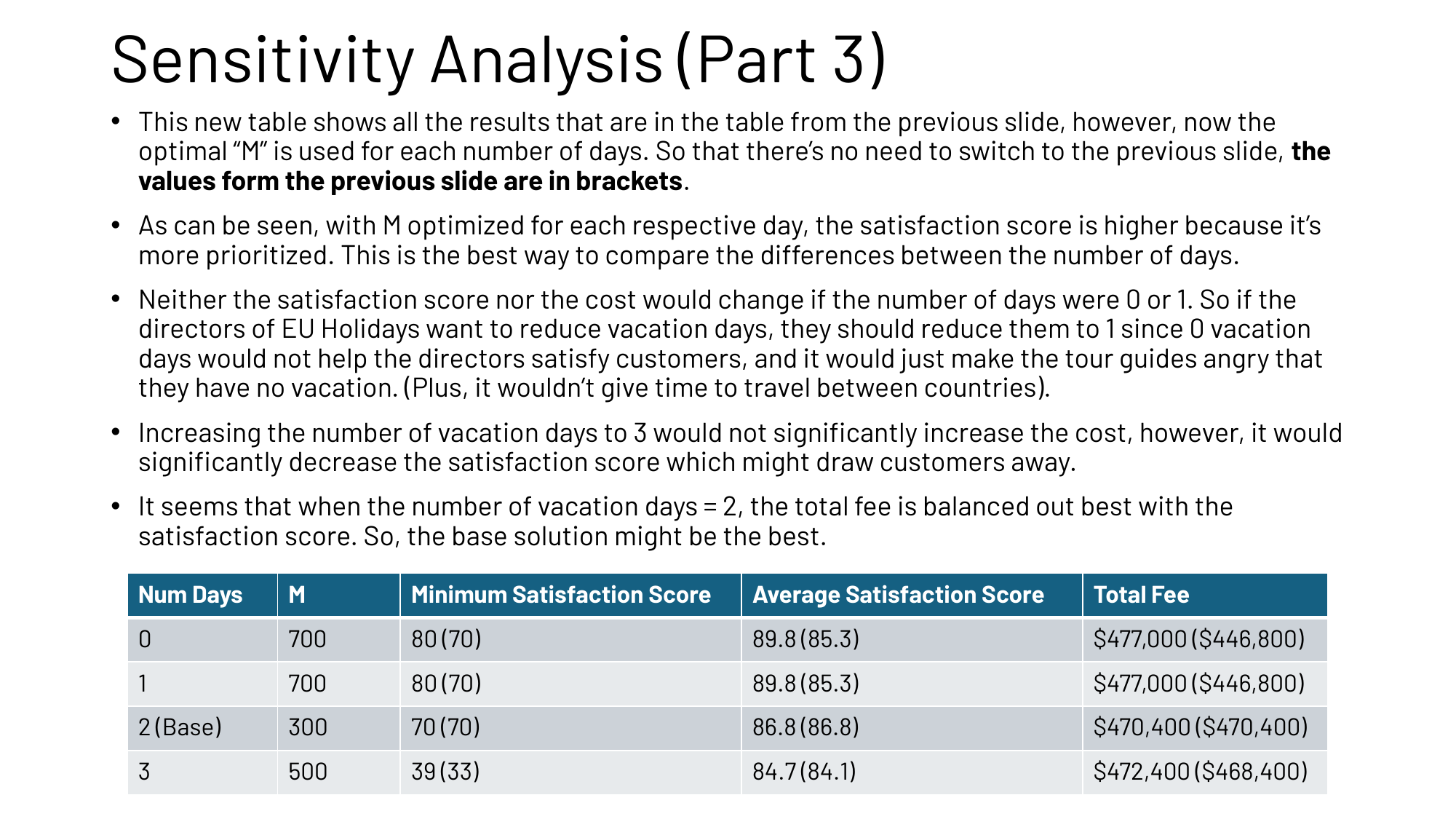

# Sensitivity Analysis (Part 3)
This new table shows all the results that are in the table from the previous slide, however, now the optimal “M” is used for each number of days. So that there’s no need to switch to the previous slide, the values form the previous slide are in brackets.
As can be seen, with M optimized for each respective day, the satisfaction score is higher because it’s more prioritized. This is the best way to compare the differences between the number of days.
Neither the satisfaction score nor the cost would change if the number of days were 0 or 1. So if the directors of EU Holidays want to reduce vacation days, they should reduce them to 1 since 0 vacation days would not help the directors satisfy customers, and it would just make the tour guides angry that they have no vacation. (Plus, it wouldn’t give time to travel between countries).
Increasing the number of vacation days to 3 would not significantly increase the cost, however, it would significantly decrease the satisfaction score which might draw customers away.
It seems that when the number of vacation days = 2, the total fee is balanced out best with the satisfaction score. So, the base solution might be the best.
| Num Days | M | Minimum Satisfaction Score | Average Satisfaction Score | Total Fee |
| --- | --- | --- | --- | --- |
| 0 | 700 | 80 (70) | 89.8 (85.3) | $477,000 ($446,800) |
| 1 | 700 | 80 (70) | 89.8 (85.3) | $477,000 ($446,800) |
| 2 (Base) | 300 | 70 (70) | 86.8 (86.8) | $470,400 ($470,400) |
| 3 | 500 | 39 (33) | 84.7 (84.1) | $472,400 ($468,400) |